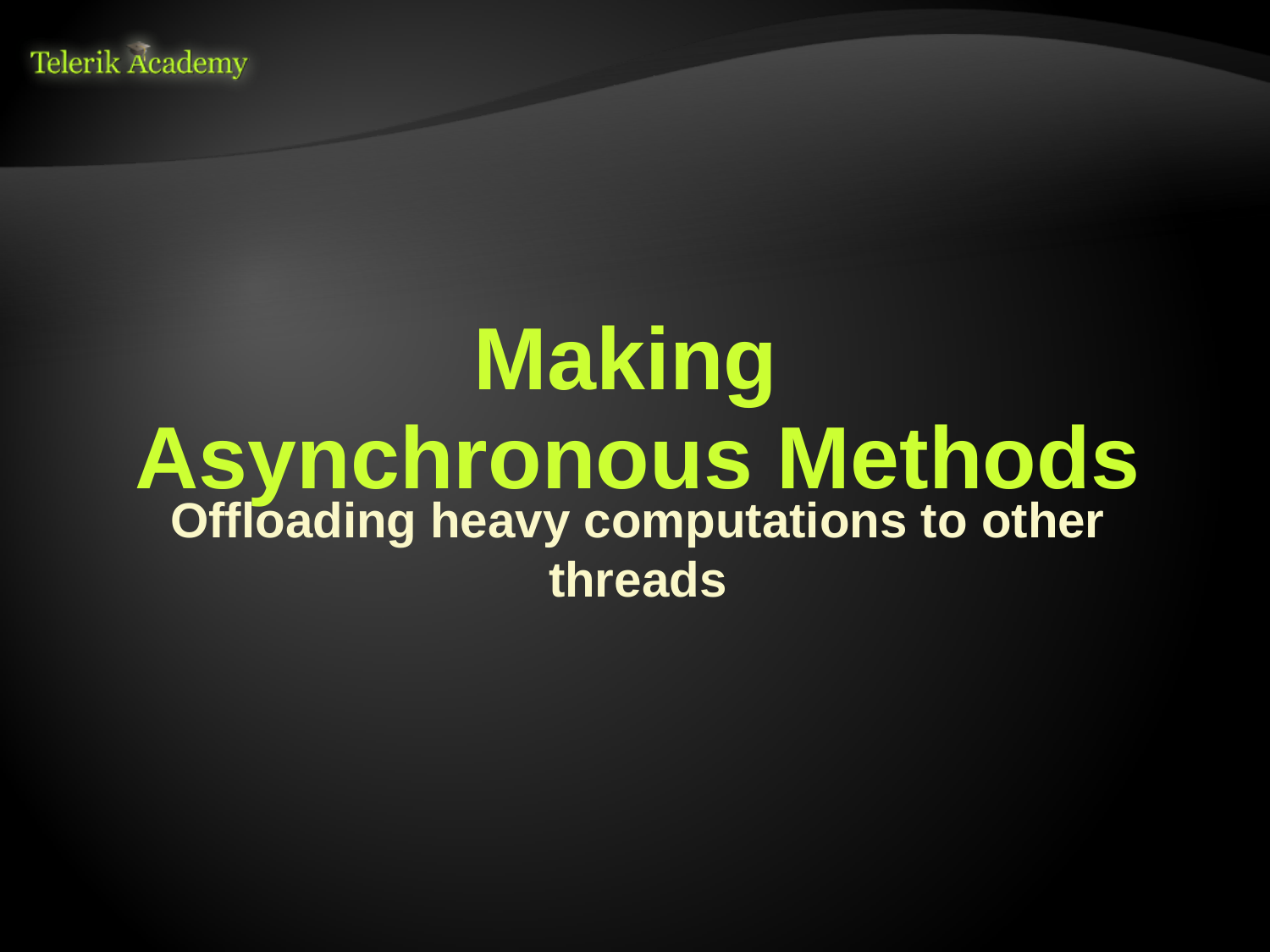

# Making Asynchronous Methods
Offloading heavy computations to other threads